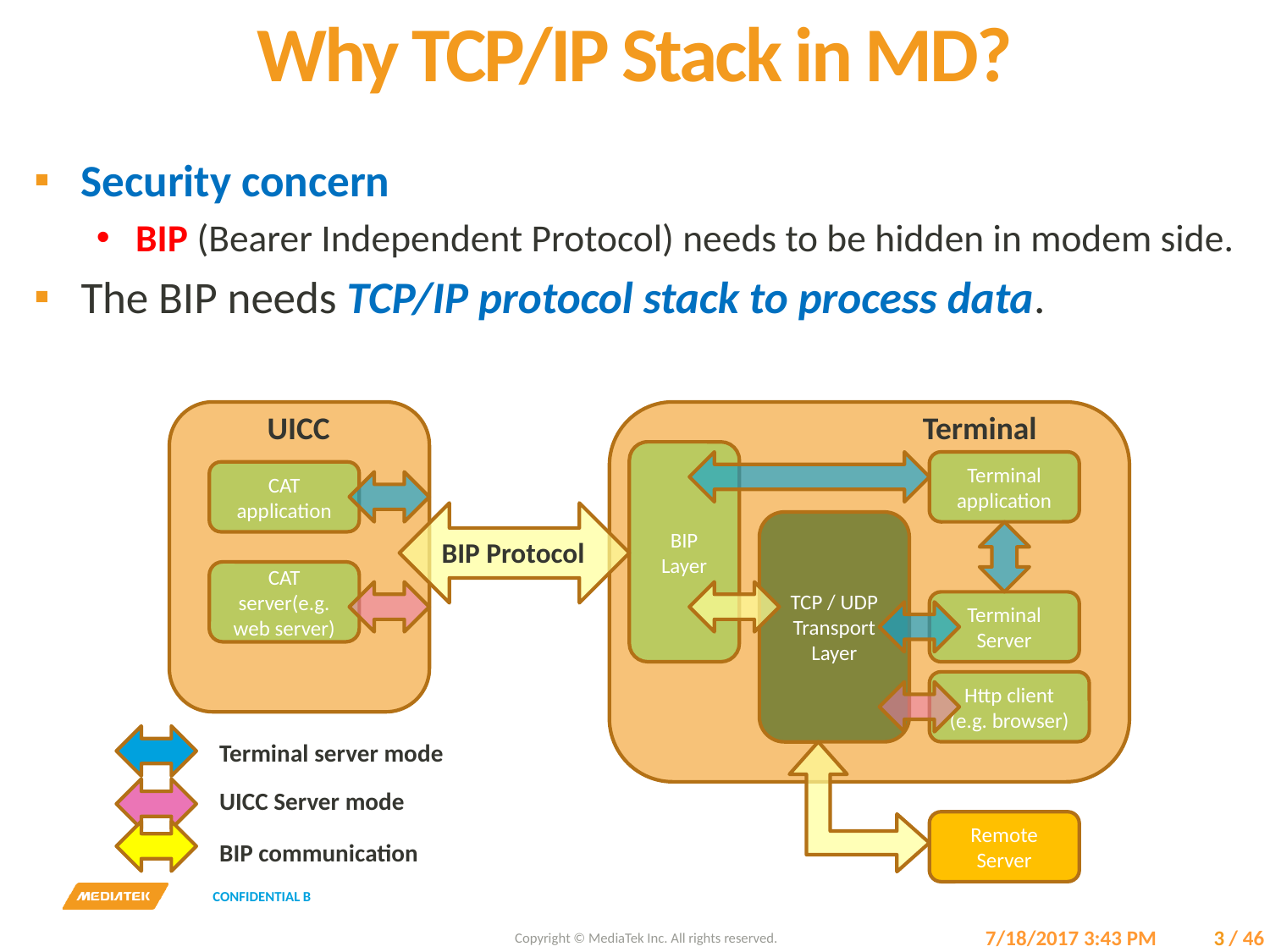

# Why TCP/IP Stack in MD?
Security concern
BIP (Bearer Independent Protocol) needs to be hidden in modem side.
The BIP needs TCP/IP protocol stack to process data.

UICC

Terminal
BIP Layer

Terminal application
CAT application

TCP / UDP Transport Layer
BIP Protocol

CAT server(e.g. web server)

Terminal Server

Http client (e.g. browser)

Terminal server mode

UICC Server mode
Remote Server

BIP communication
7/18/2017 3:43 PM
3
/ 46